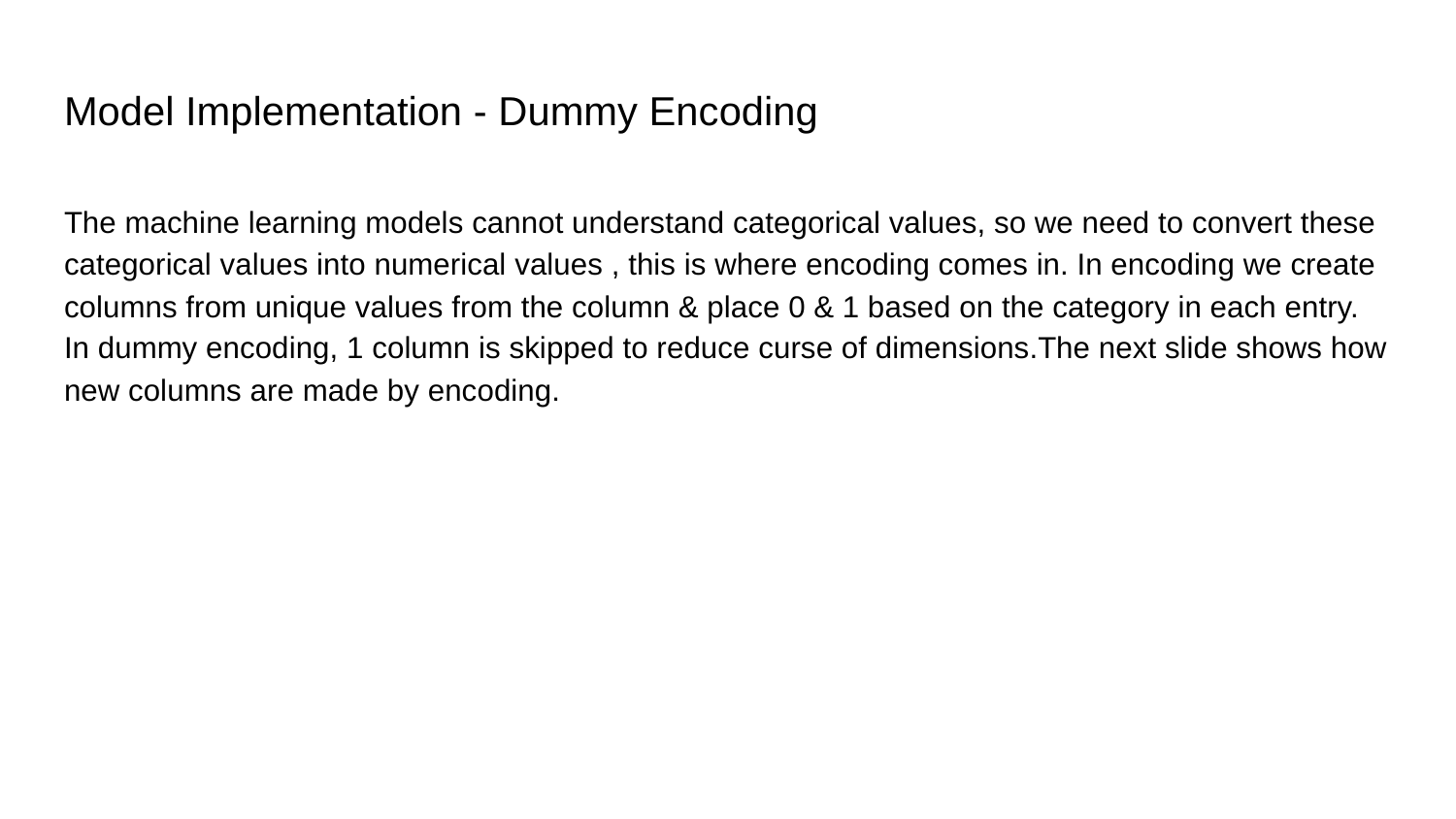

# Model Implementation - Dummy Encoding
The machine learning models cannot understand categorical values, so we need to convert these categorical values into numerical values , this is where encoding comes in. In encoding we create columns from unique values from the column & place 0 & 1 based on the category in each entry. In dummy encoding, 1 column is skipped to reduce curse of dimensions.The next slide shows how new columns are made by encoding.